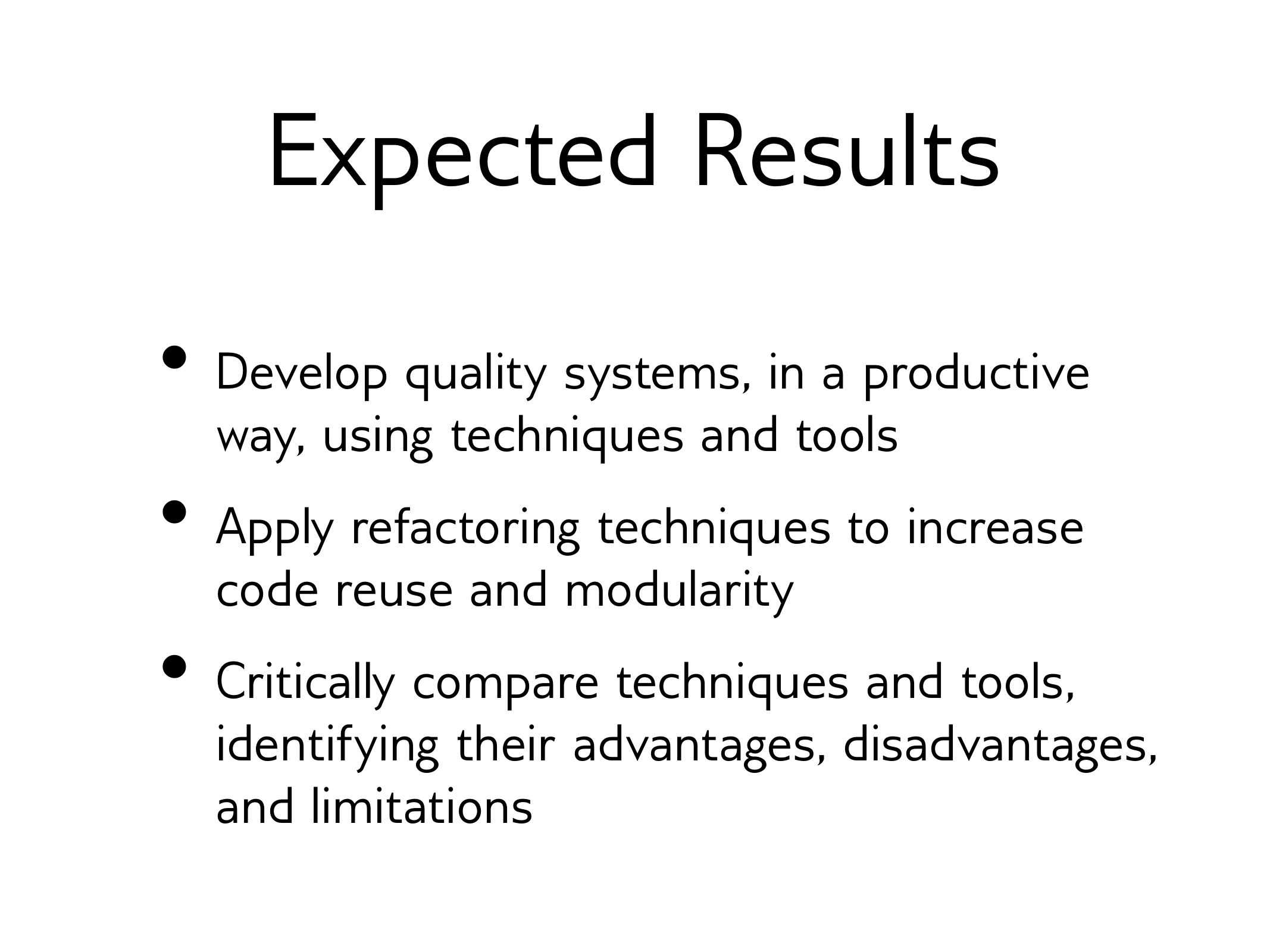

# Expected Results
Develop quality systems, in a productive way, using techniques and tools
Apply refactoring techniques to increase code reuse and modularity
Critically compare techniques and tools, identifying their advantages, disadvantages, and limitations